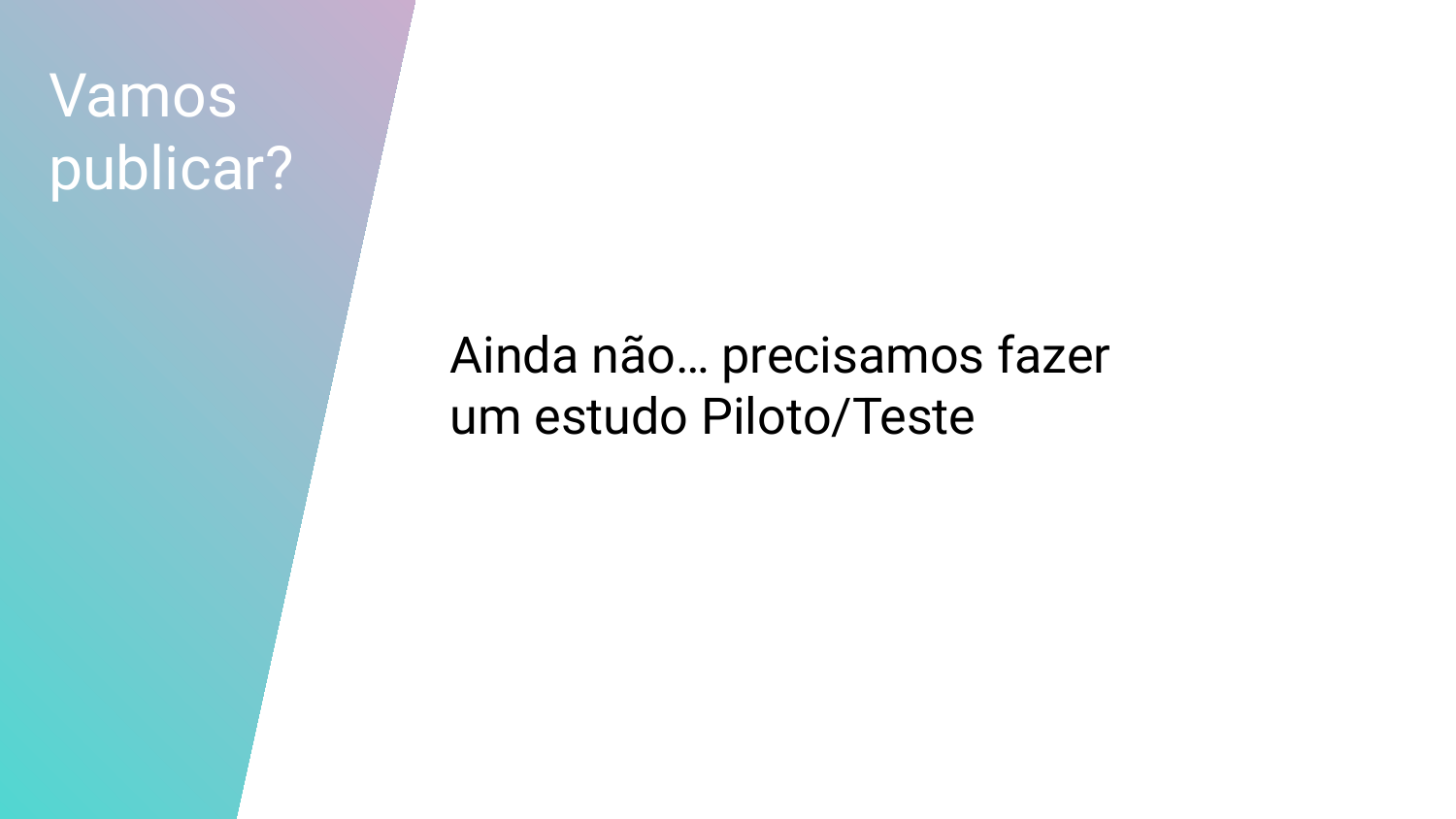

# Vamos publicar?
Ainda não… precisamos fazer
um estudo Piloto/Teste